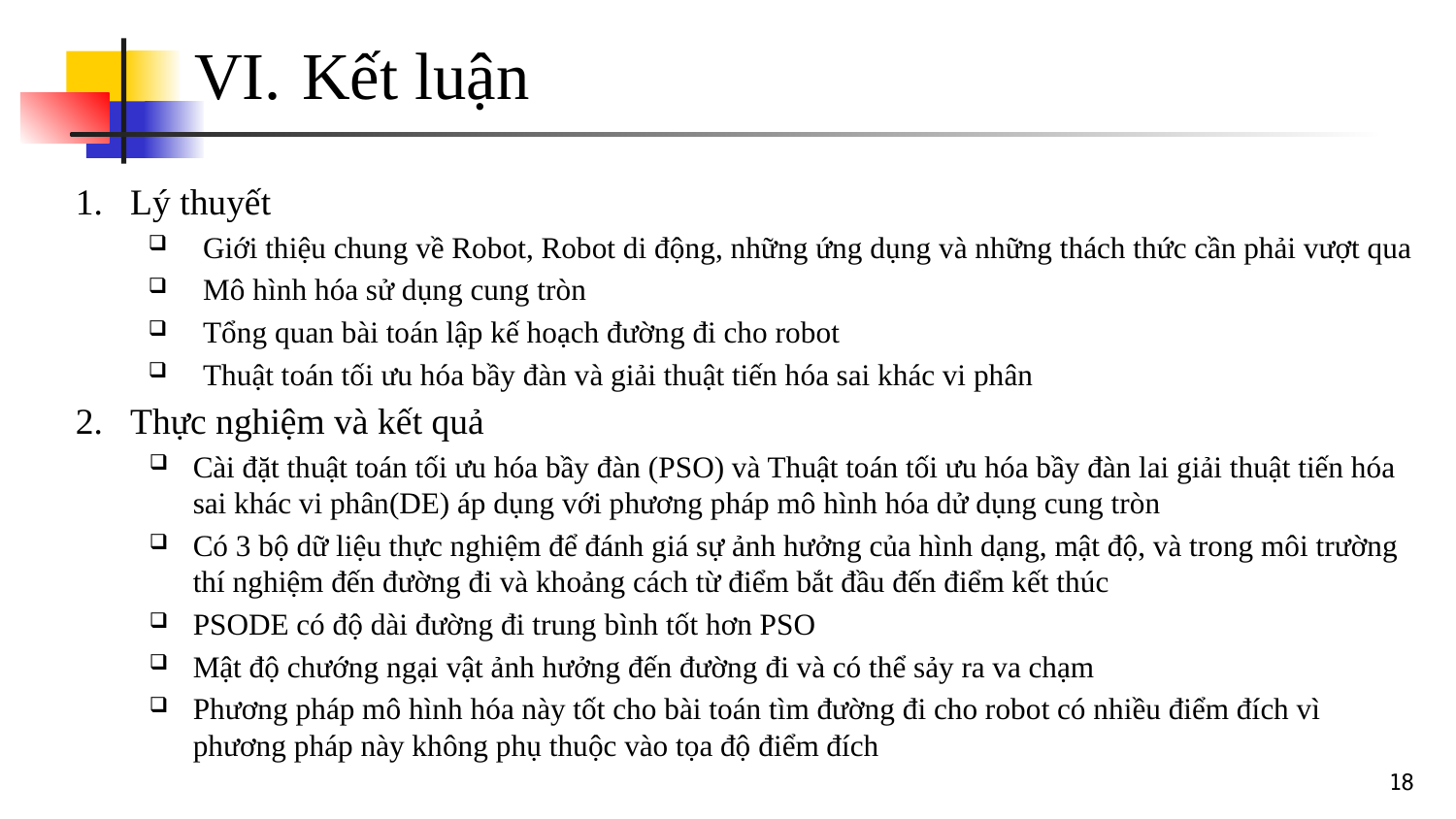

# Kết luận
Lý thuyết
Giới thiệu chung về Robot, Robot di động, những ứng dụng và những thách thức cần phải vượt qua
Mô hình hóa sử dụng cung tròn
Tổng quan bài toán lập kế hoạch đường đi cho robot
Thuật toán tối ưu hóa bầy đàn và giải thuật tiến hóa sai khác vi phân
Thực nghiệm và kết quả
Cài đặt thuật toán tối ưu hóa bầy đàn (PSO) và Thuật toán tối ưu hóa bầy đàn lai giải thuật tiến hóa sai khác vi phân(DE) áp dụng với phương pháp mô hình hóa dử dụng cung tròn
Có 3 bộ dữ liệu thực nghiệm để đánh giá sự ảnh hưởng của hình dạng, mật độ, và trong môi trường thí nghiệm đến đường đi và khoảng cách từ điểm bắt đầu đến điểm kết thúc
PSODE có độ dài đường đi trung bình tốt hơn PSO
Mật độ chướng ngại vật ảnh hưởng đến đường đi và có thể sảy ra va chạm
Phương pháp mô hình hóa này tốt cho bài toán tìm đường đi cho robot có nhiều điểm đích vì phương pháp này không phụ thuộc vào tọa độ điểm đích
18